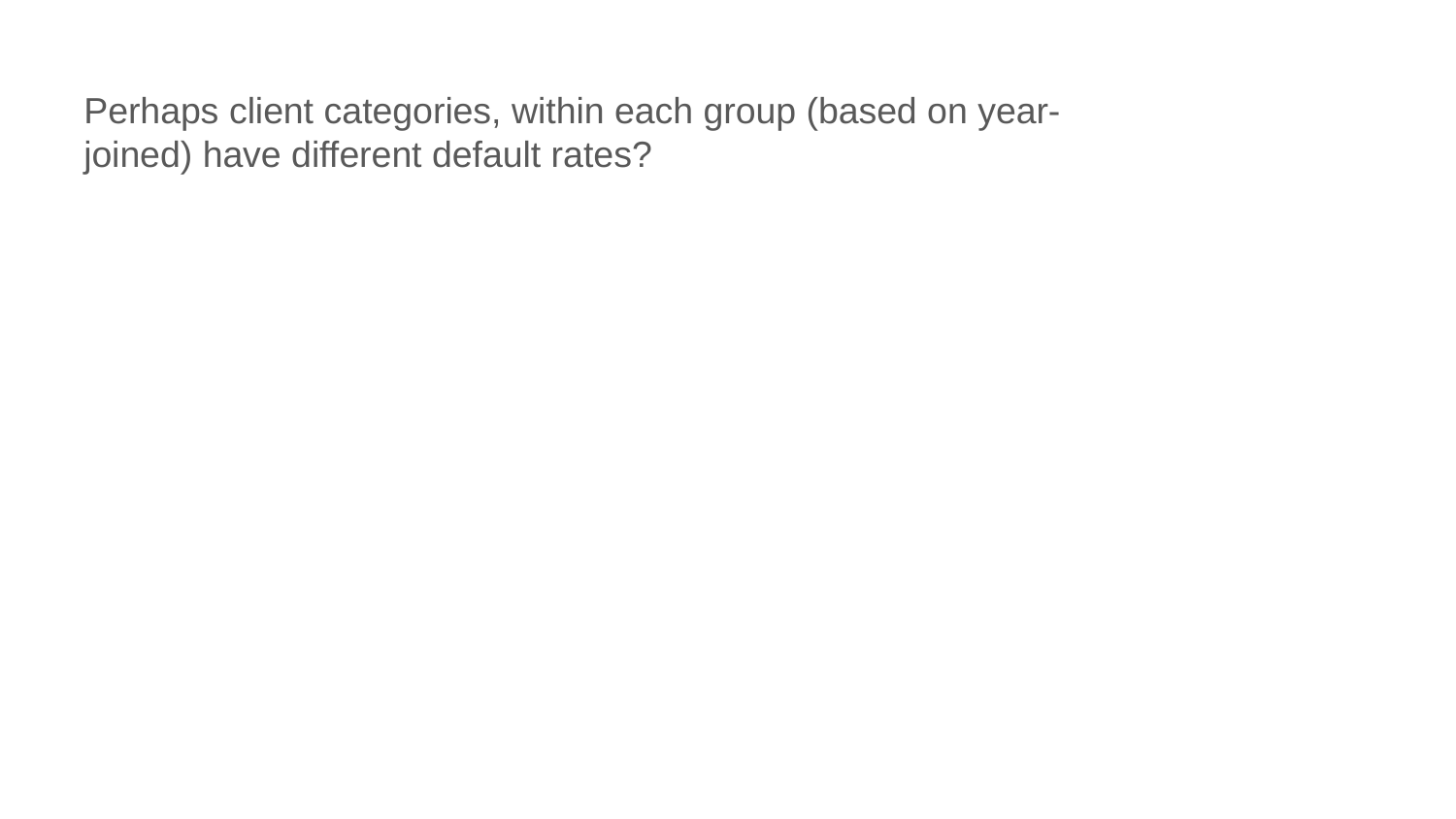

Perhaps client categories, within each group (based on year-joined) have different default rates?